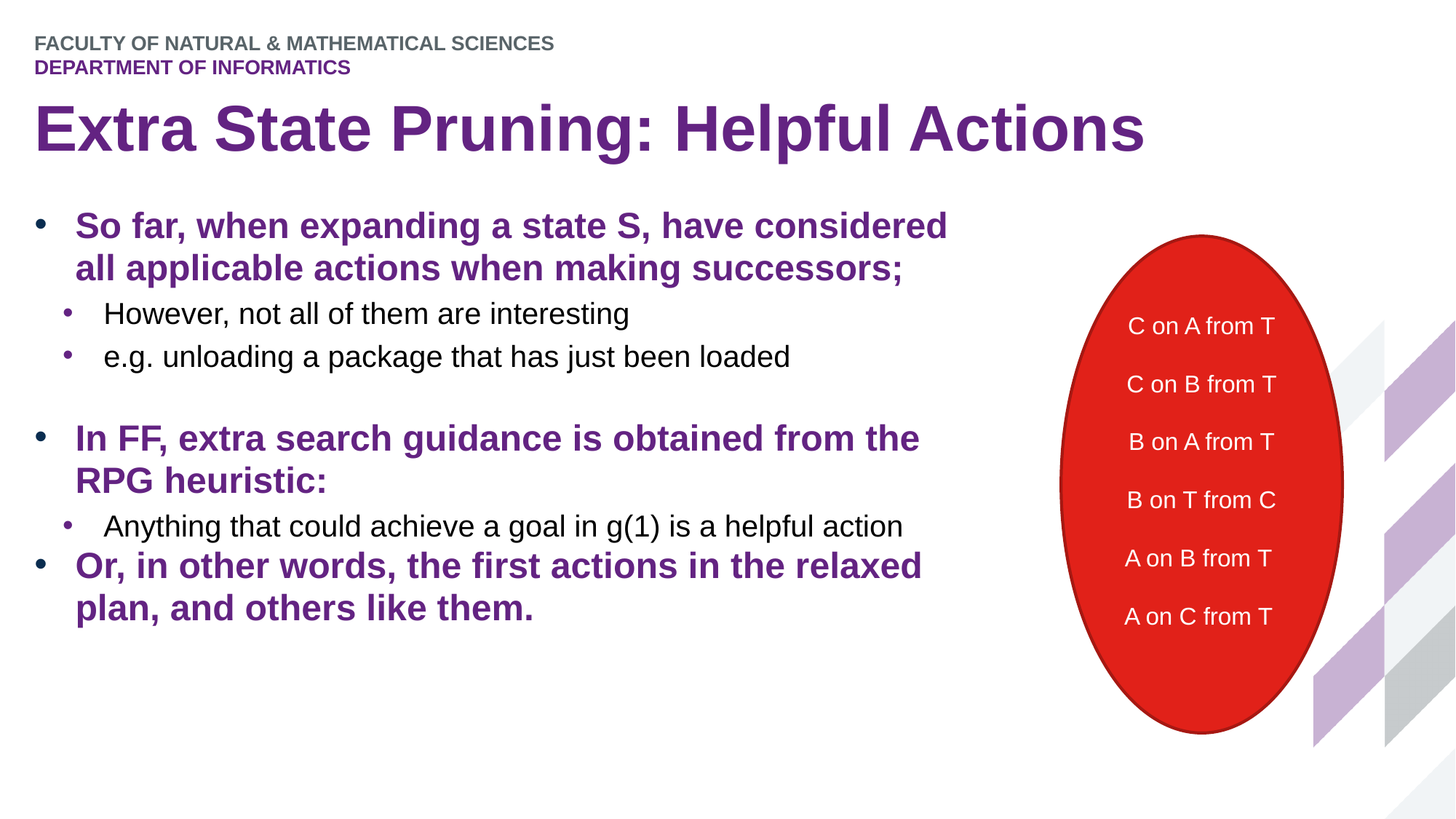

# Extra State Pruning: Helpful Actions
So far, when expanding a state S, have considered all applicable actions when making successors;
However, not all of them are interesting
e.g. unloading a package that has just been loaded
In FF, extra search guidance is obtained from the RPG heuristic:
Anything that could achieve a goal in g(1) is a helpful action
Or, in other words, the first actions in the relaxed plan, and others like them.
C on A from T

C on B from T

B on A from T

B on T from C

A on B from T

A on C from T